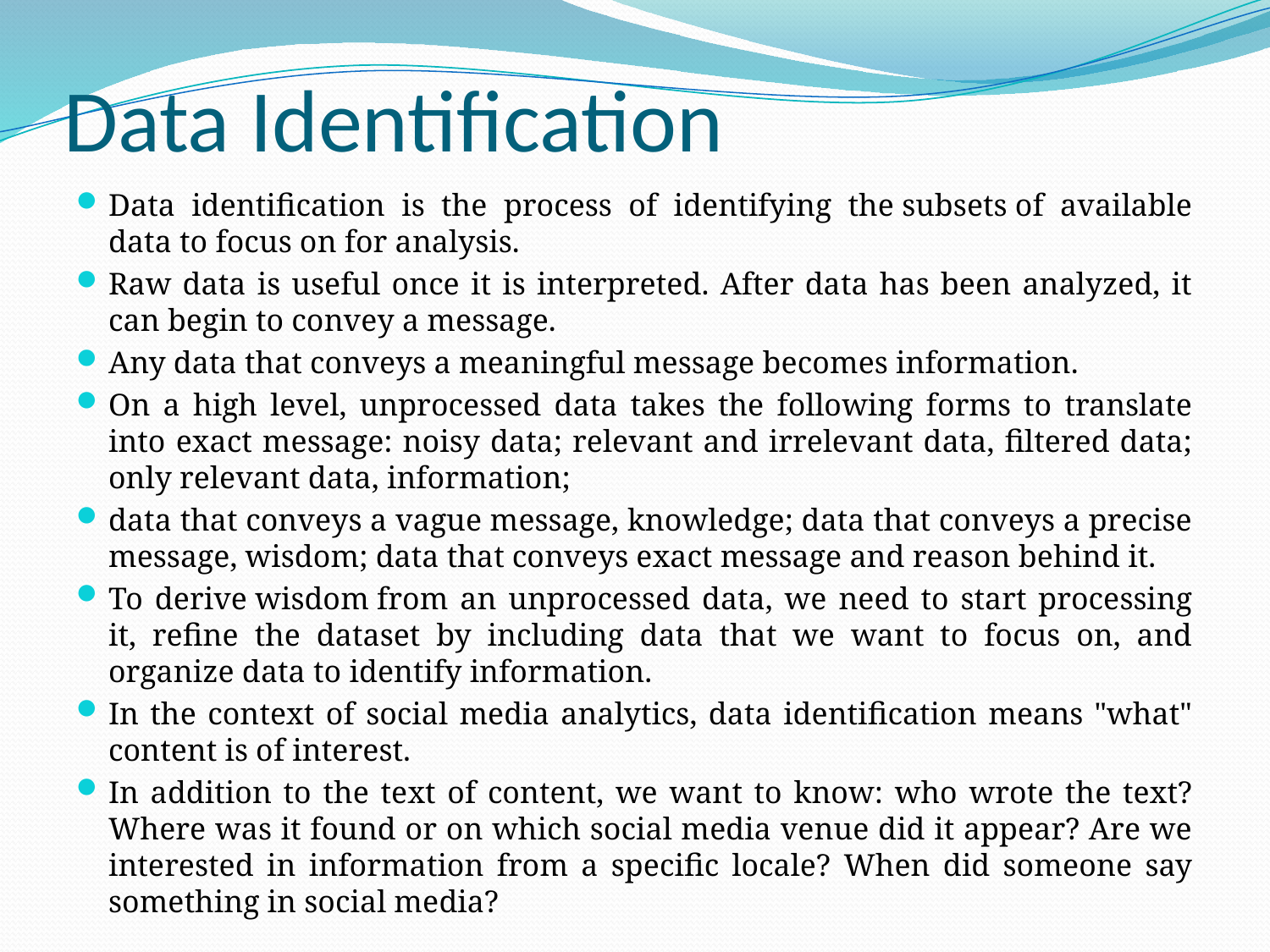

# Data Identification
Data identification is the process of identifying the subsets of available data to focus on for analysis.
Raw data is useful once it is interpreted. After data has been analyzed, it can begin to convey a message.
Any data that conveys a meaningful message becomes information.
On a high level, unprocessed data takes the following forms to translate into exact message: noisy data; relevant and irrelevant data, filtered data; only relevant data, information;
data that conveys a vague message, knowledge; data that conveys a precise message, wisdom; data that conveys exact message and reason behind it.
To derive wisdom from an unprocessed data, we need to start processing it, refine the dataset by including data that we want to focus on, and organize data to identify information.
In the context of social media analytics, data identification means "what" content is of interest.
In addition to the text of content, we want to know: who wrote the text? Where was it found or on which social media venue did it appear? Are we interested in information from a specific locale? When did someone say something in social media?